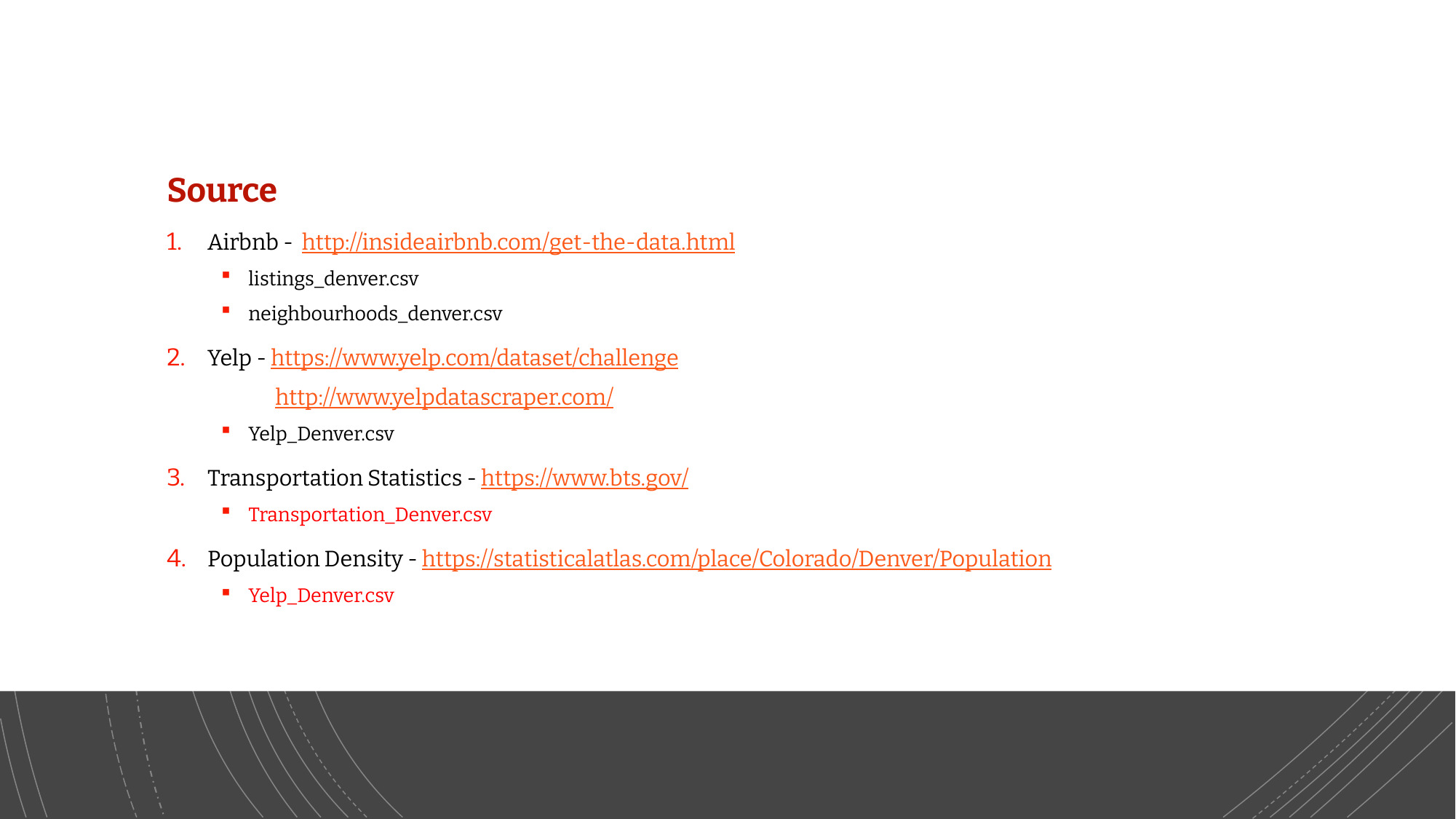

Source
Airbnb -  http://insideairbnb.com/get-the-data.html
listings_denver.csv
neighbourhoods_denver.csv
Yelp - https://www.yelp.com/dataset/challenge
http://www.yelpdatascraper.com/
Yelp_Denver.csv
Transportation Statistics - https://www.bts.gov/
Transportation_Denver.csv
Population Density - https://statisticalatlas.com/place/Colorado/Denver/Population
Yelp_Denver.csv